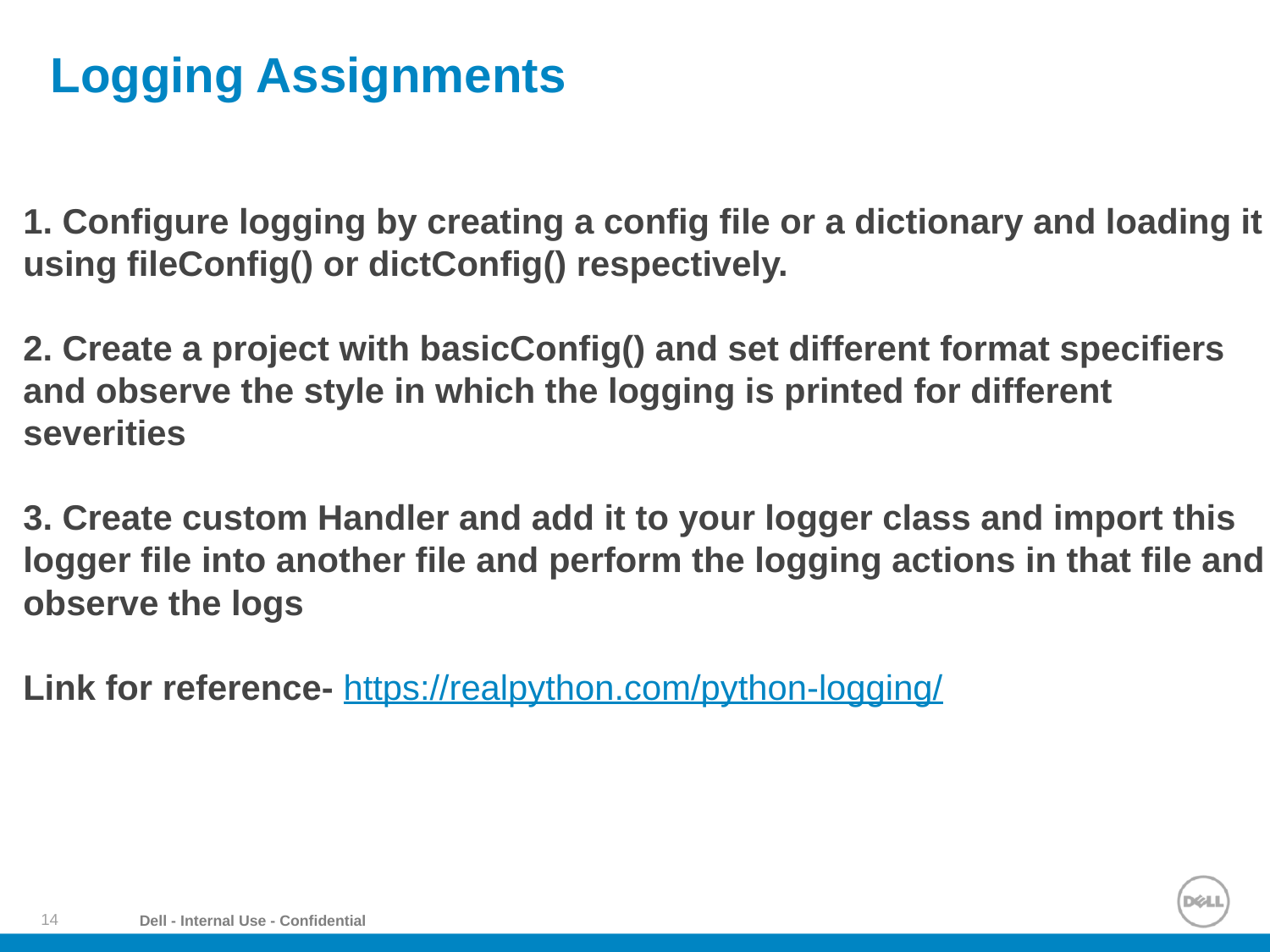

# Logging Assignments

1. Configure logging by creating a config file or a dictionary and loading it using fileConfig() or dictConfig() respectively.

2. Create a project with basicConfig() and set different format specifiers and observe the style in which the logging is printed for different severities

3. Create custom Handler and add it to your logger class and import this logger file into another file and perform the logging actions in that file and observe the logs

Link for reference- https://realpython.com/python-logging/